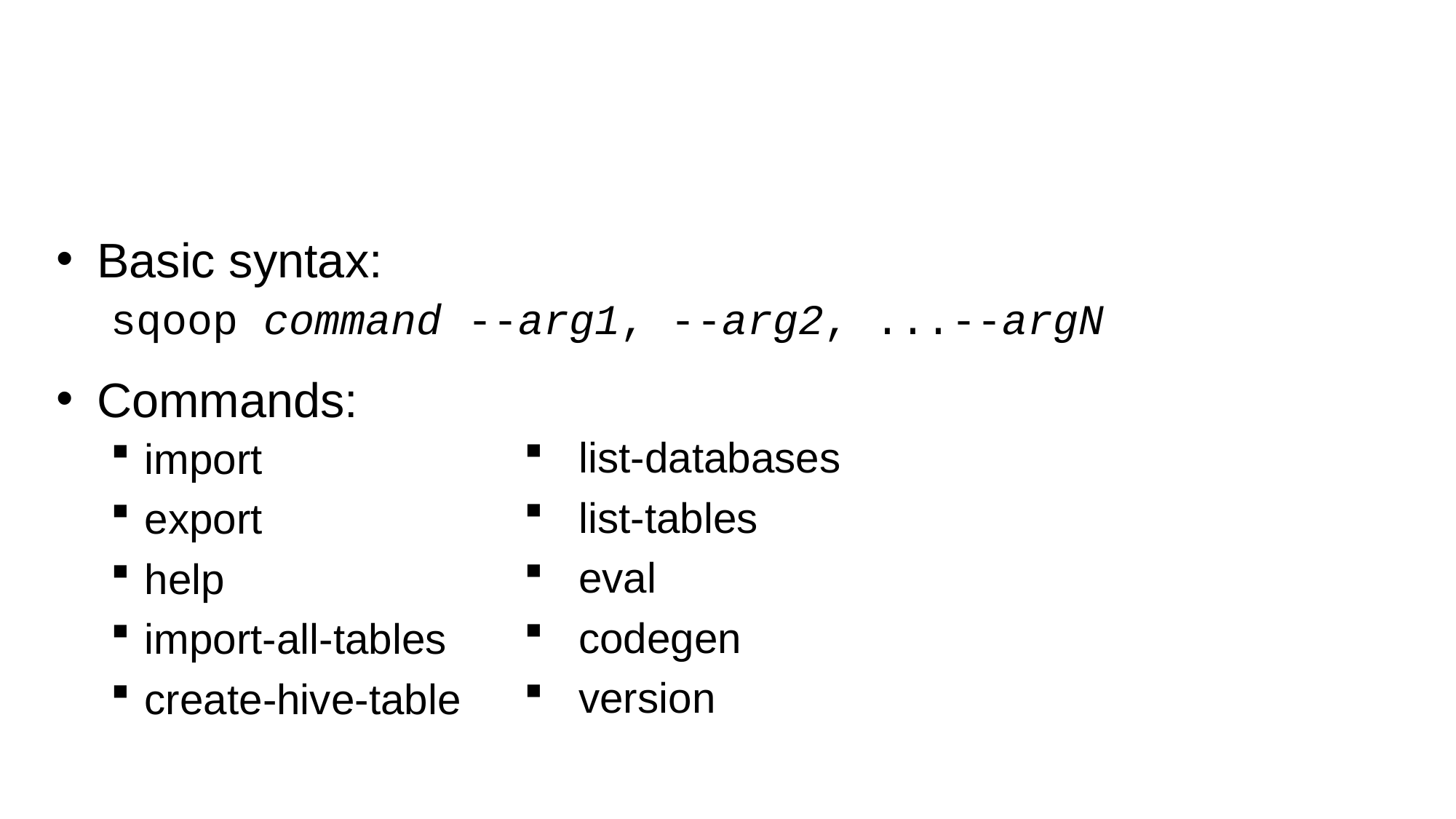

Basic syntax:
sqoop command --arg1, --arg2, ...--argN
Commands:
import
export
help
import-all-tables
create-hive-table

list-databases
list-tables
eval
codegen
version